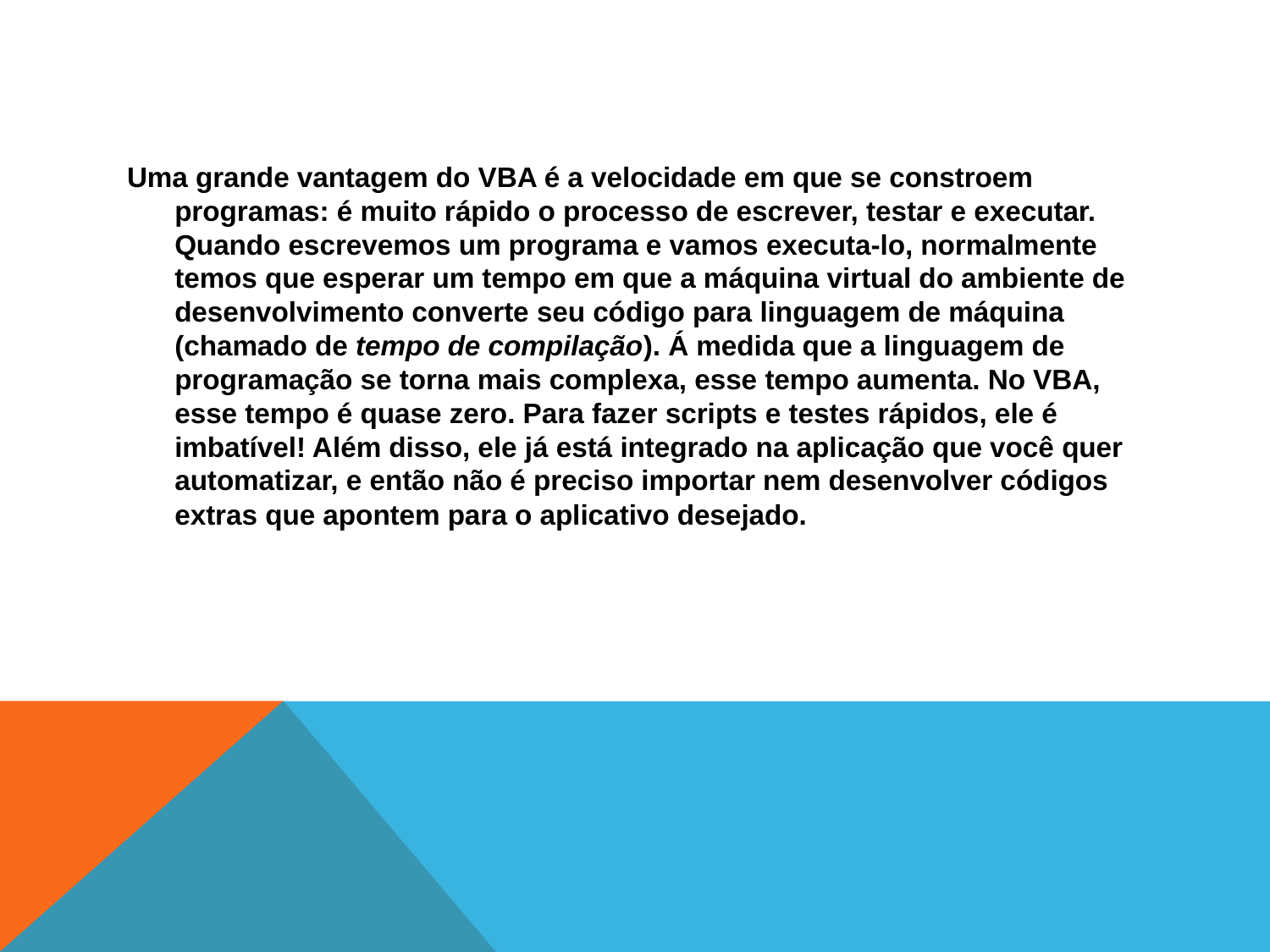

#
Uma grande vantagem do VBA é a velocidade em que se constroem programas: é muito rápido o processo de escrever, testar e executar. Quando escrevemos um programa e vamos executa-lo, normalmente temos que esperar um tempo em que a máquina virtual do ambiente de desenvolvimento converte seu código para linguagem de máquina (chamado de tempo de compilação). Á medida que a linguagem de programação se torna mais complexa, esse tempo aumenta. No VBA, esse tempo é quase zero. Para fazer scripts e testes rápidos, ele é imbatível! Além disso, ele já está integrado na aplicação que você quer automatizar, e então não é preciso importar nem desenvolver códigos extras que apontem para o aplicativo desejado.